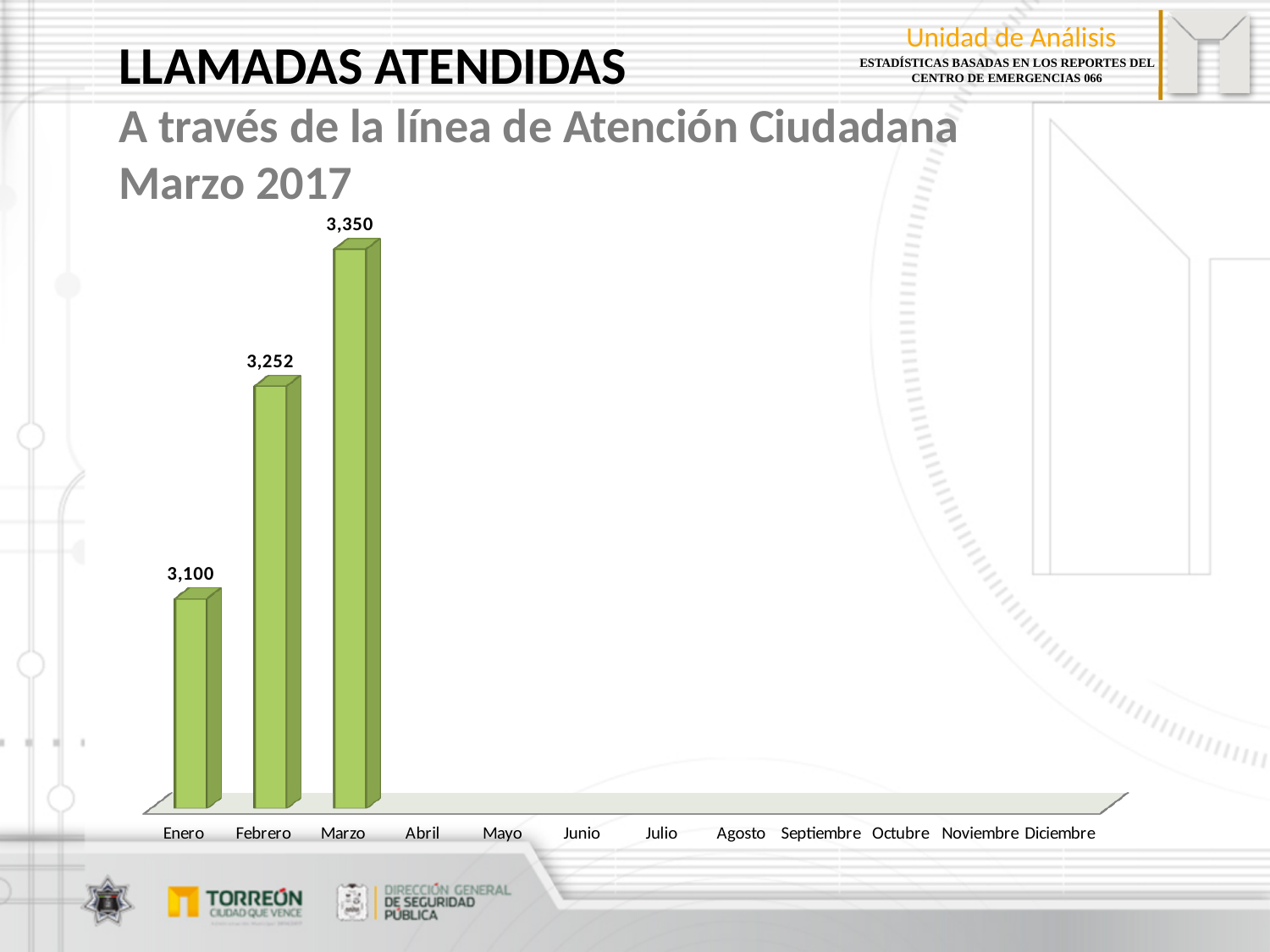

LLAMADAS ATENDIDAS
A través de la línea de Atención Ciudadana
Marzo 2017

[unsupported chart]